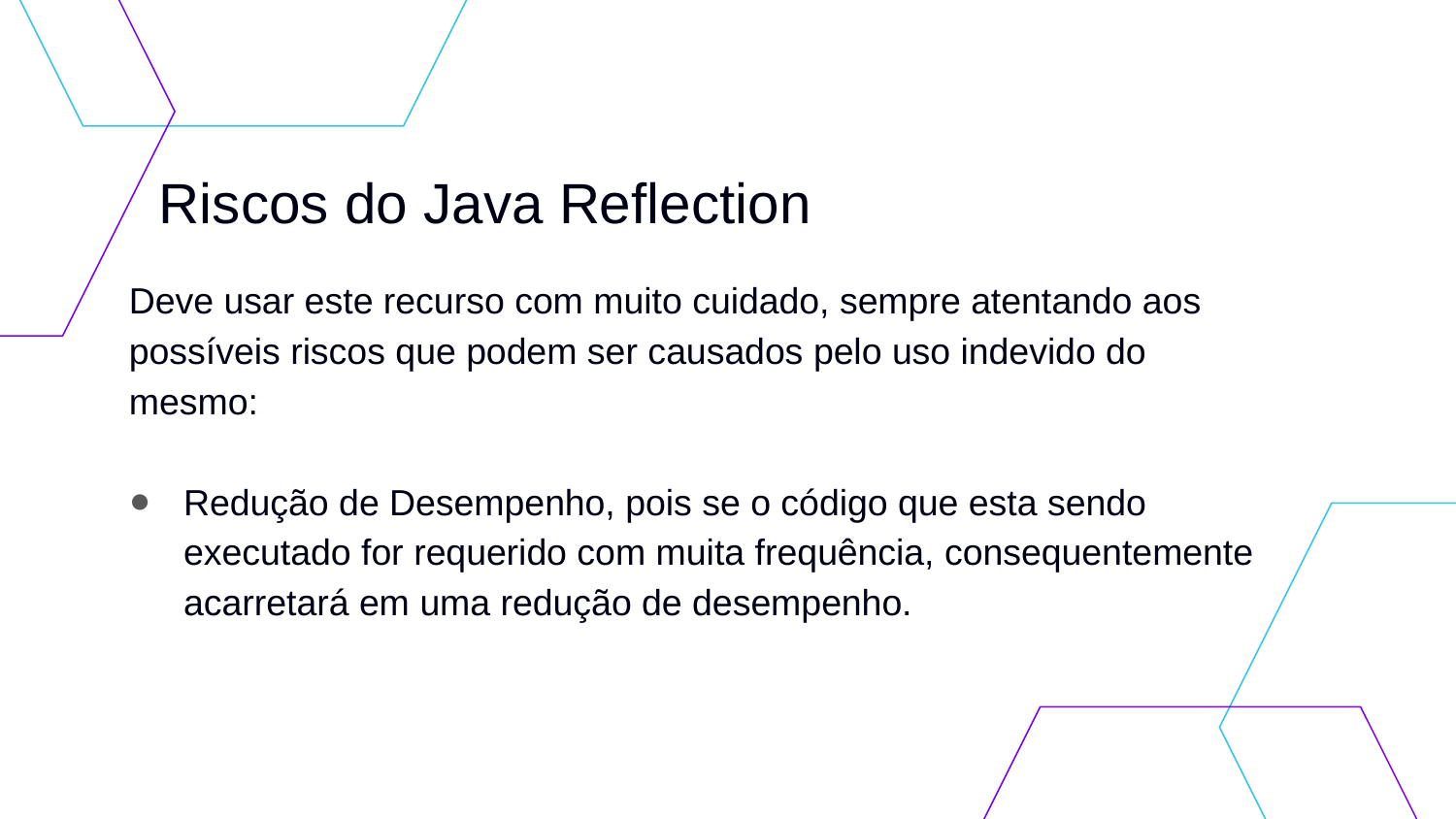

# Riscos do Java Reflection
Deve usar este recurso com muito cuidado, sempre atentando aos possíveis riscos que podem ser causados pelo uso indevido do mesmo:

Redução de Desempenho, pois se o código que esta sendo executado for requerido com muita frequência, consequentemente acarretará em uma redução de desempenho.